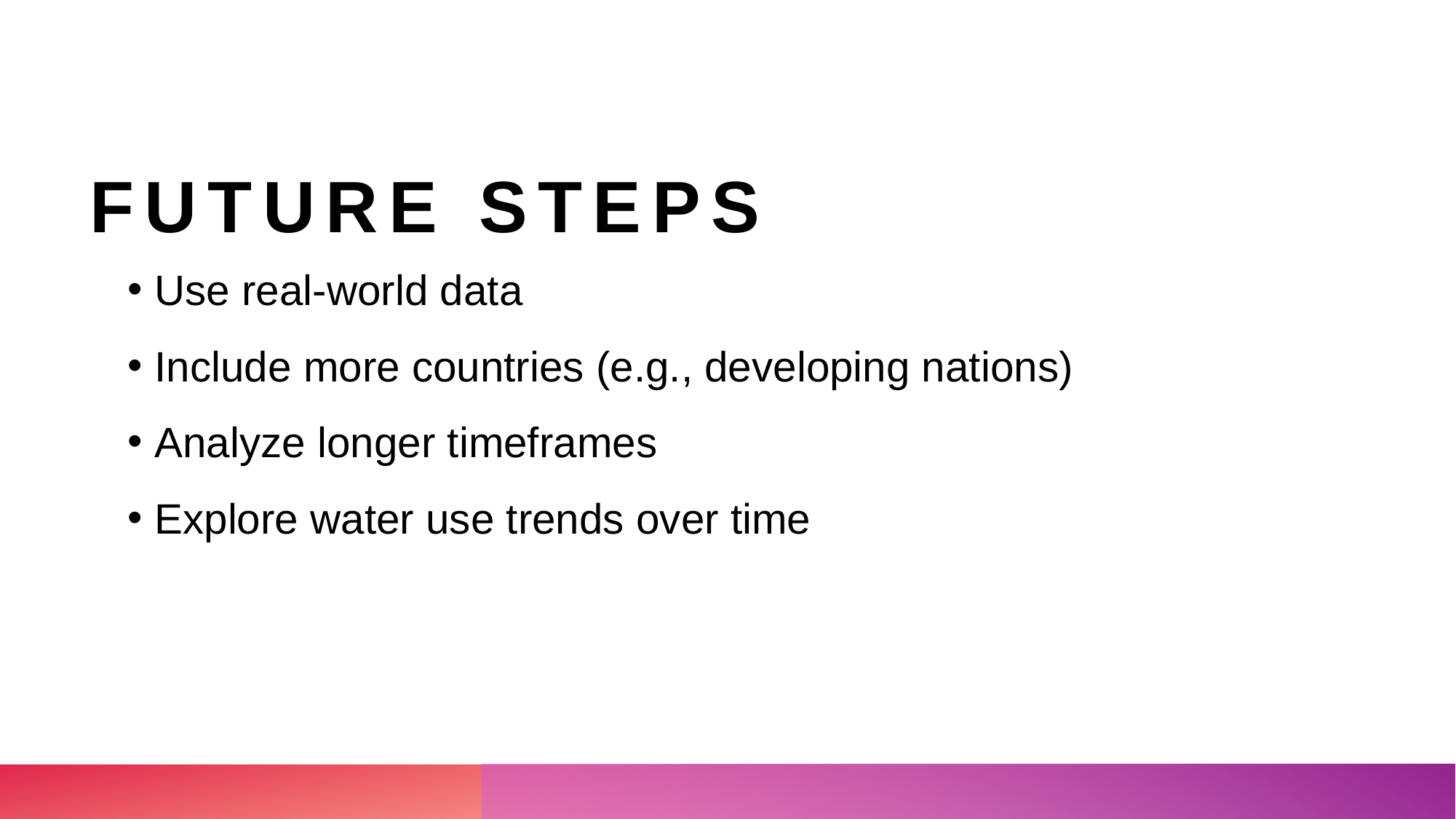

# Future Steps
Use real-world data
Include more countries (e.g., developing nations)
Analyze longer timeframes
Explore water use trends over time